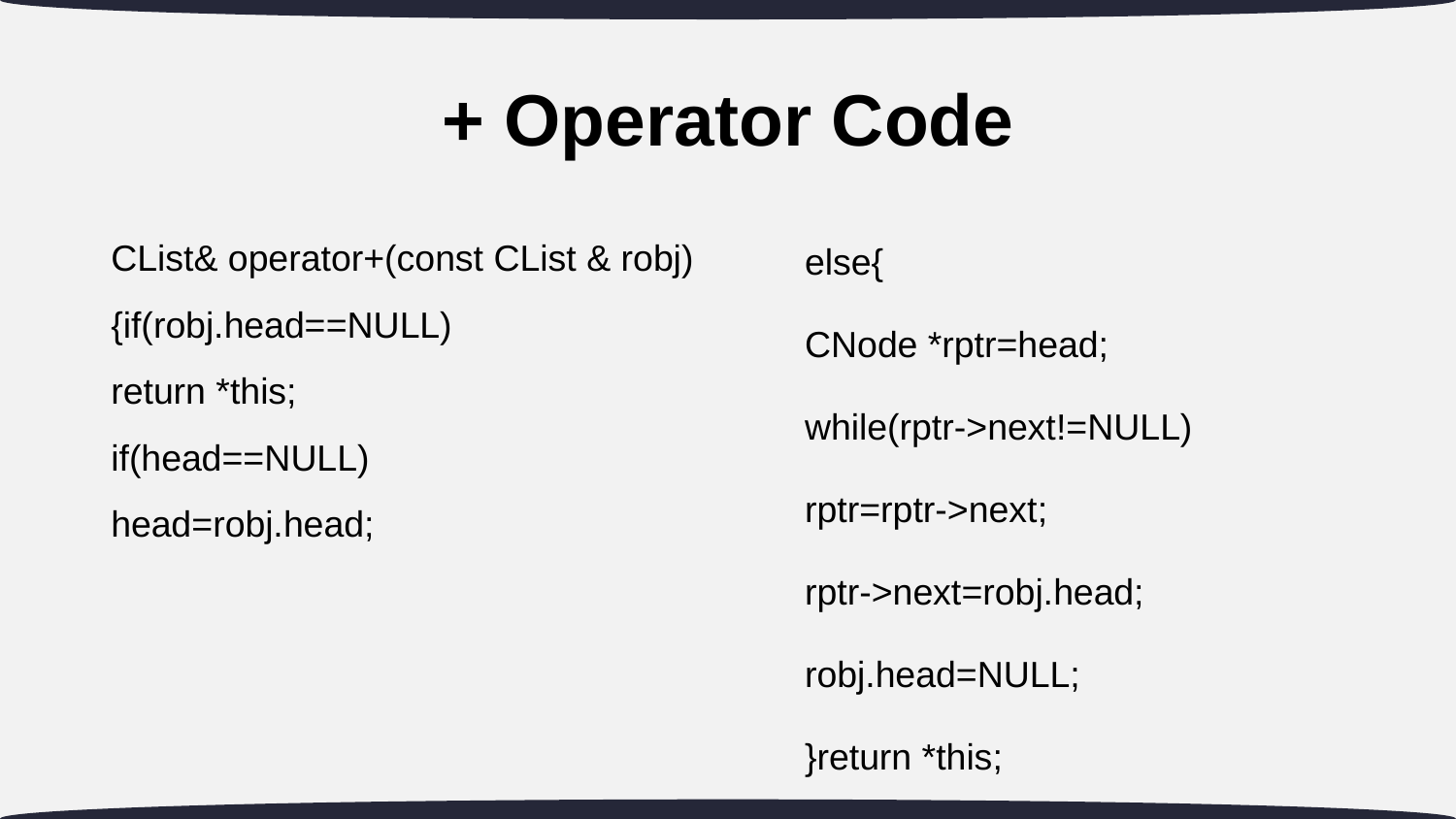

# + Operator Code
CList& operator+(const CList & robj)
{if(robj.head==NULL)
return *this;
if(head==NULL)
head=robj.head;

else{
CNode *rptr=head;
while(rptr->next!=NULL)
rptr=rptr->next;
rptr->next=robj.head;
robj.head=NULL;
}return *this;
}